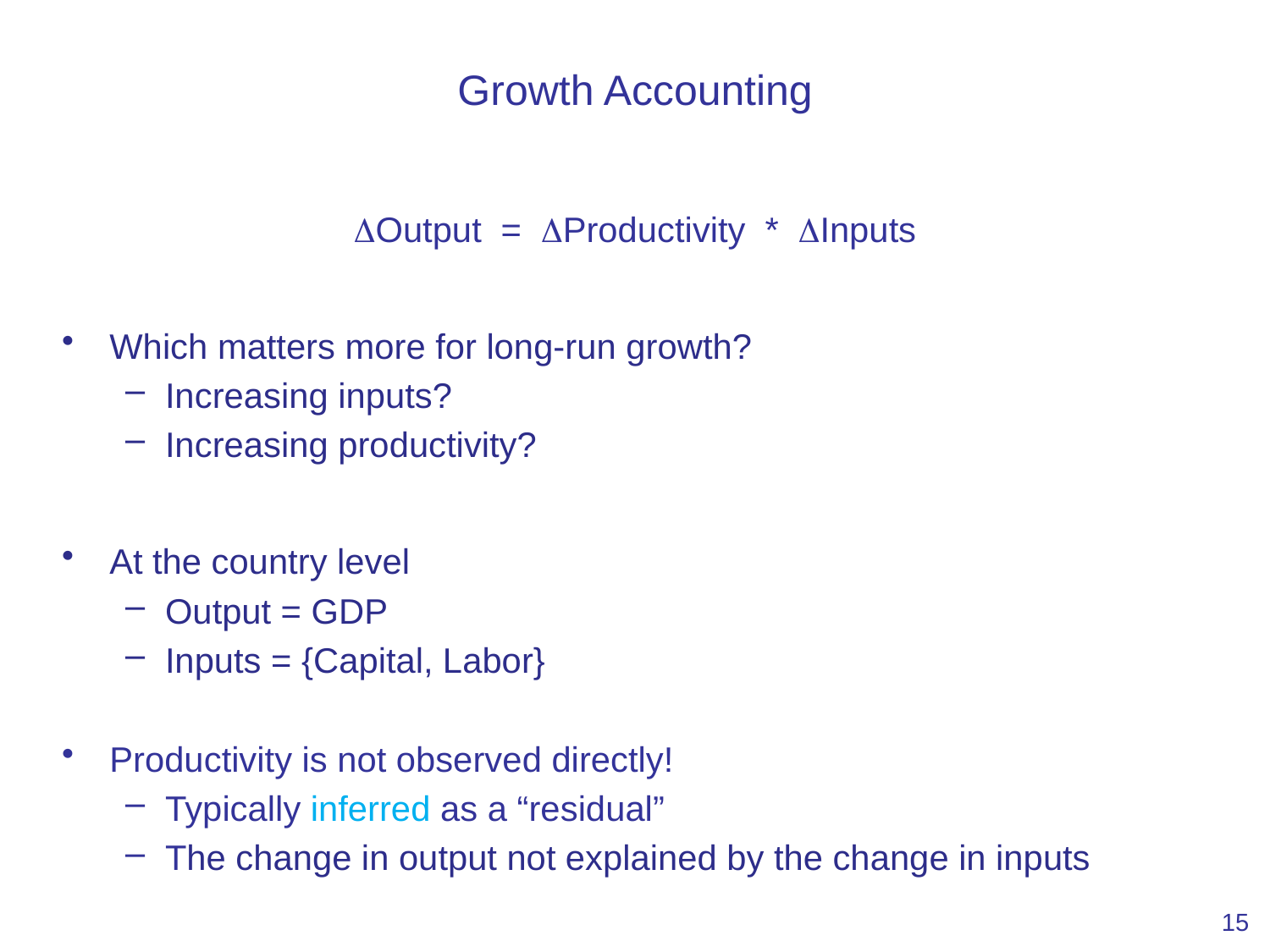

# Growth Accounting

ΔOutput  =  ΔProductivity  *  ΔInputs

Which matters more for long-run growth?
Increasing inputs?
Increasing productivity?

At the country level
Output = GDP
Inputs = {Capital, Labor}

Productivity is not observed directly!
Typically inferred as a “residual”
The change in output not explained by the change in inputs

15